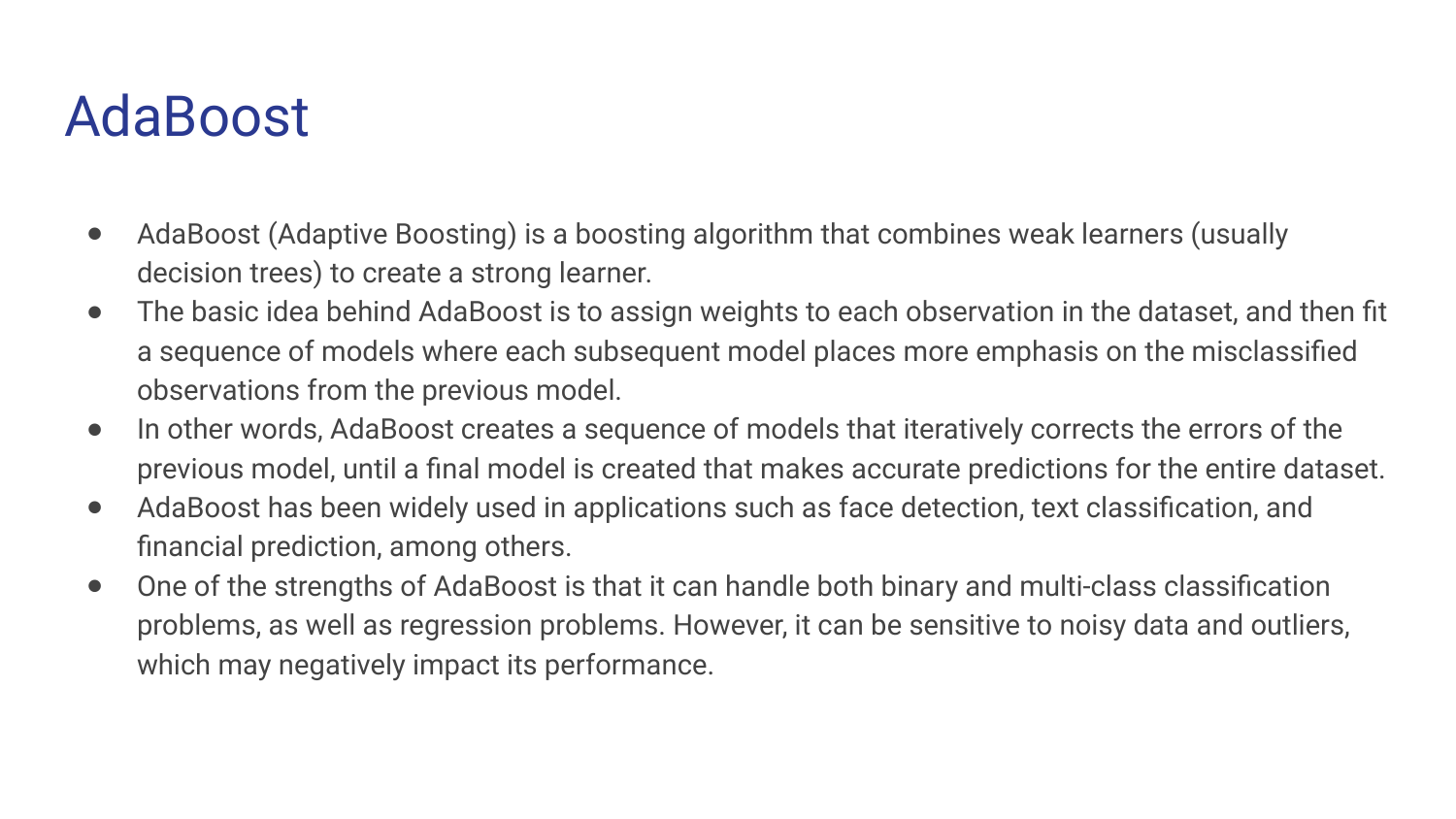

# AdaBoost
AdaBoost (Adaptive Boosting) is a boosting algorithm that combines weak learners (usually decision trees) to create a strong learner.
The basic idea behind AdaBoost is to assign weights to each observation in the dataset, and then fit a sequence of models where each subsequent model places more emphasis on the misclassified observations from the previous model.
In other words, AdaBoost creates a sequence of models that iteratively corrects the errors of the previous model, until a final model is created that makes accurate predictions for the entire dataset.
AdaBoost has been widely used in applications such as face detection, text classification, and financial prediction, among others.
One of the strengths of AdaBoost is that it can handle both binary and multi-class classification problems, as well as regression problems. However, it can be sensitive to noisy data and outliers, which may negatively impact its performance.